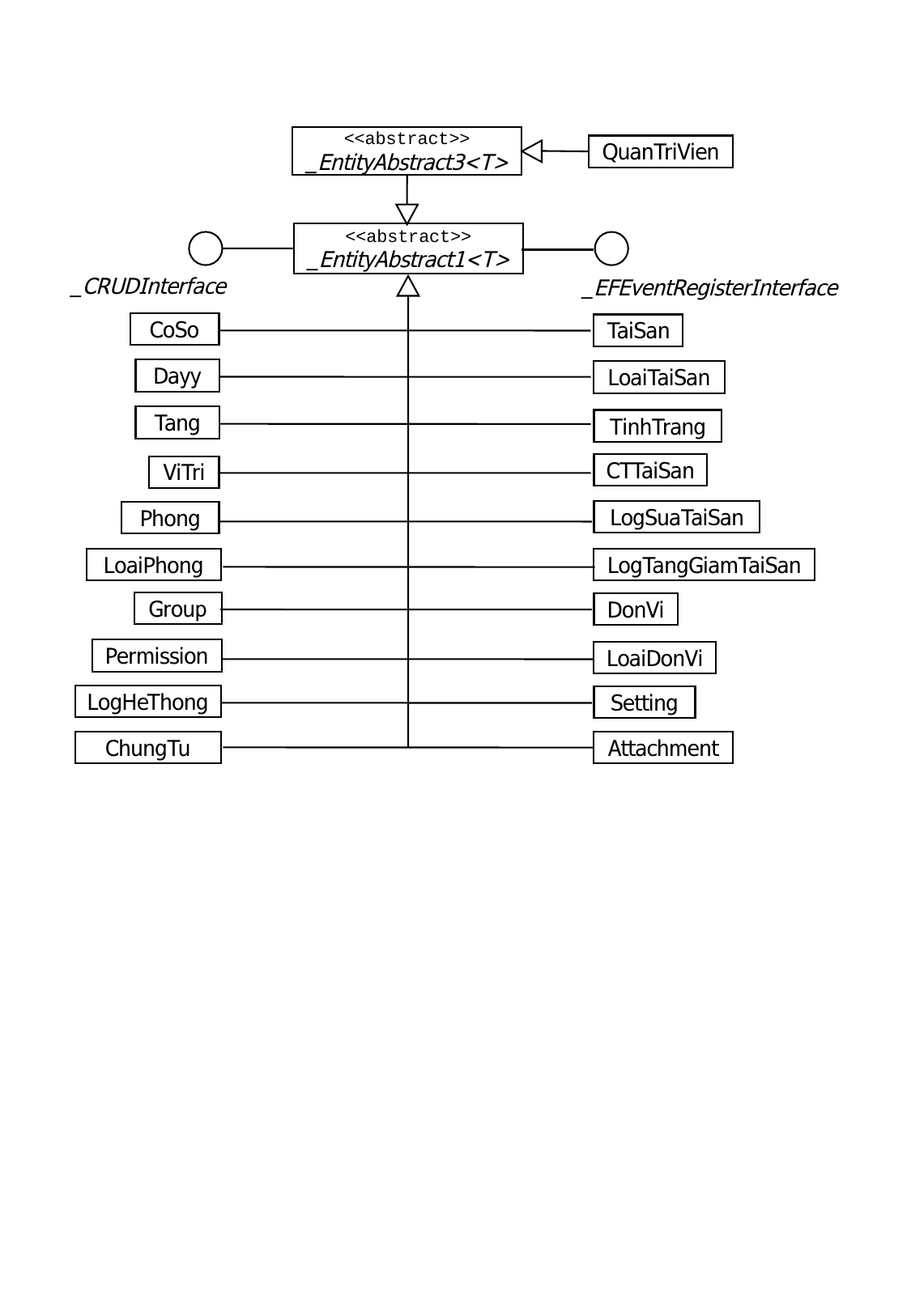

<<abstract>>
_EntityAbstract3<T>
QuanTriVien

<<abstract>>
_EntityAbstract1<T>

_CRUDInterface

_EFEventRegisterInterface

CoSo
TaiSan
Dayy
LoaiTaiSan
Tang
TinhTrang
CTTaiSan
ViTri
LogSuaTaiSan
Phong
LogTangGiamTaiSan
LoaiPhong
Group
DonVi
Permission
LoaiDonVi
LogHeThong
Setting
ChungTu
Attachment